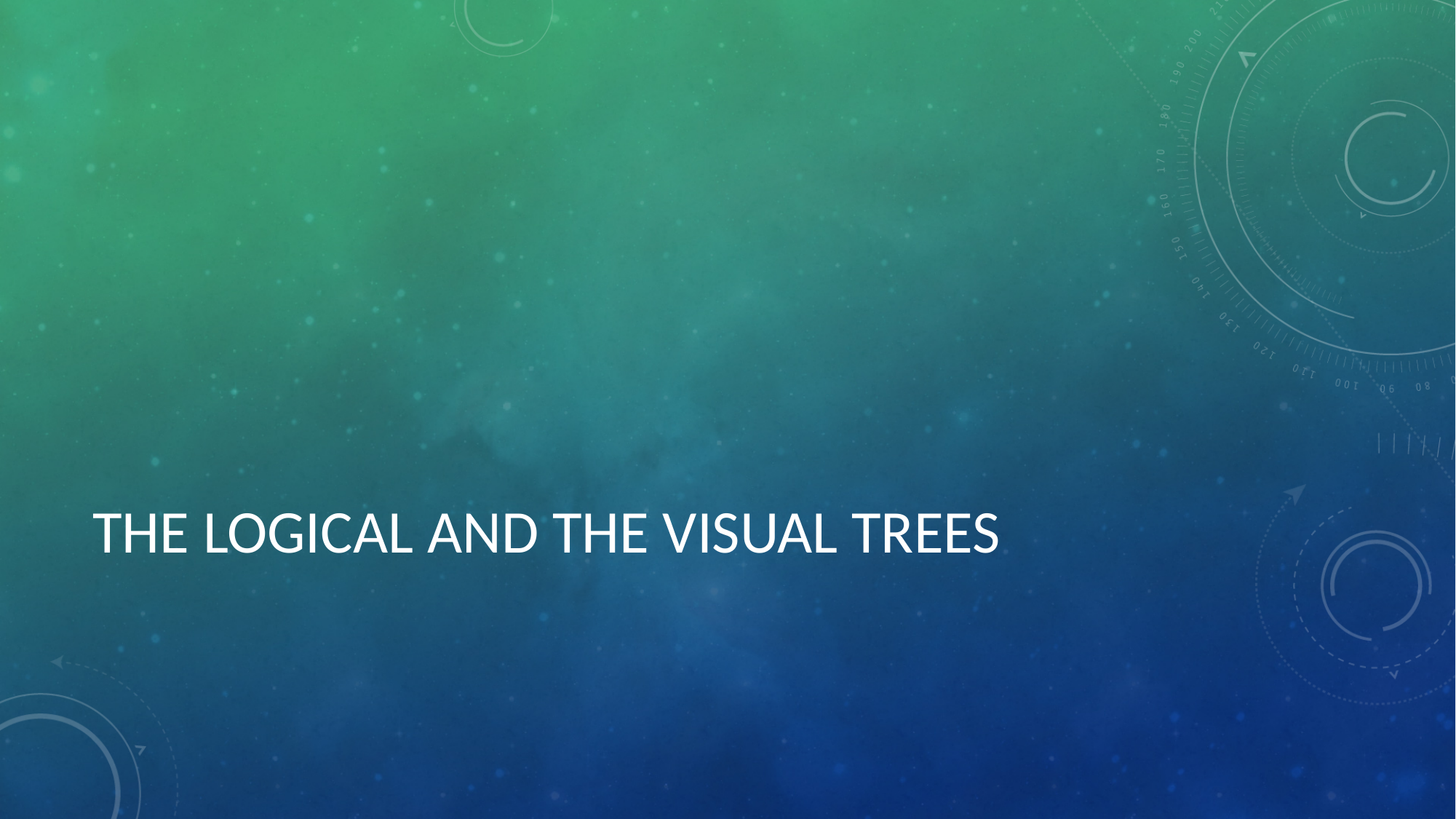

# The Logical and the Visual Trees